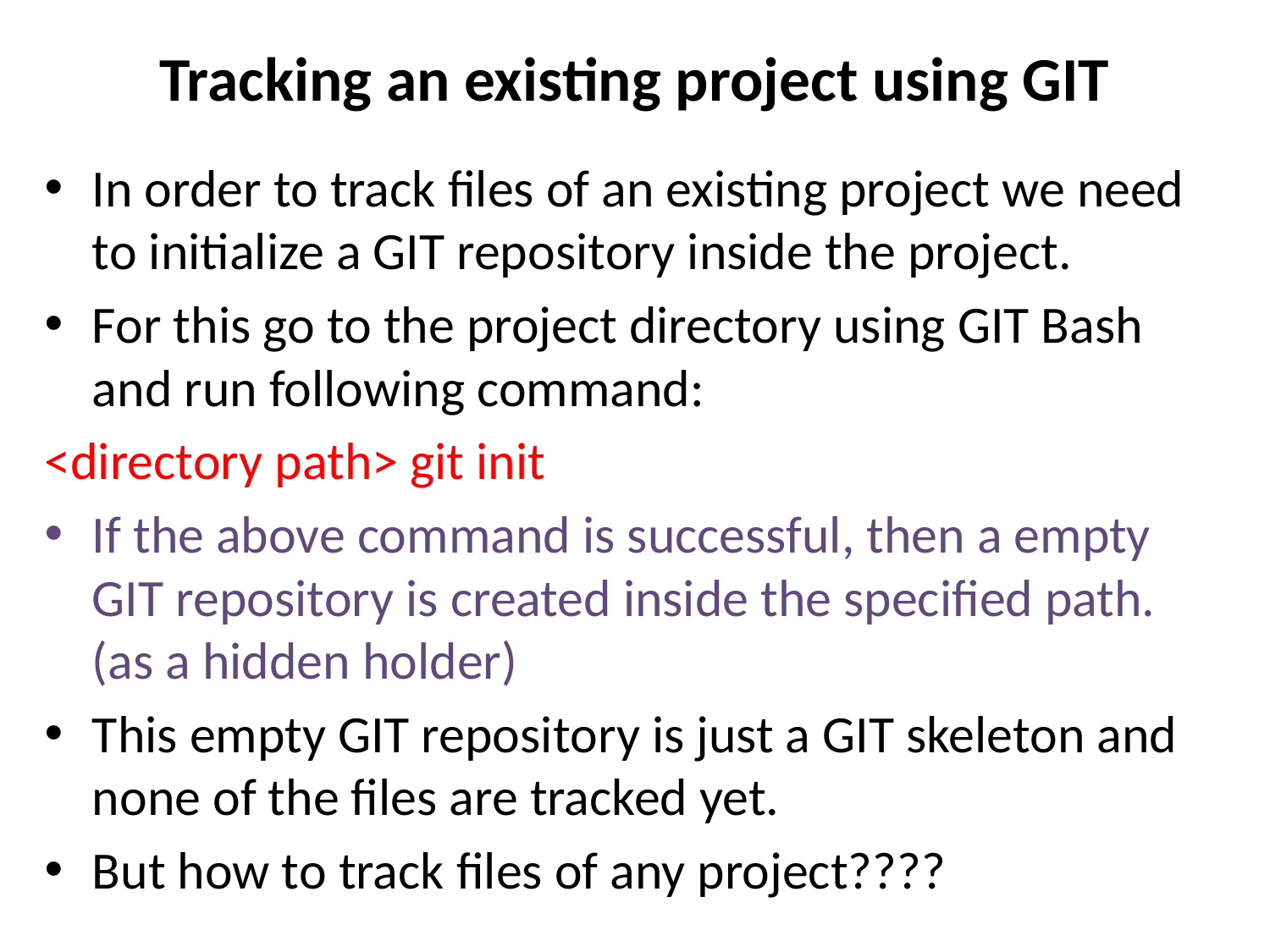

# Tracking an existing project using GIT
In order to track files of an existing project we need to initialize a GIT repository inside the project.
For this go to the project directory using GIT Bash and run following command:
<directory path> git init
If the above command is successful, then a empty GIT repository is created inside the specified path. (as a hidden holder)
This empty GIT repository is just a GIT skeleton and none of the files are tracked yet.
But how to track files of any project????